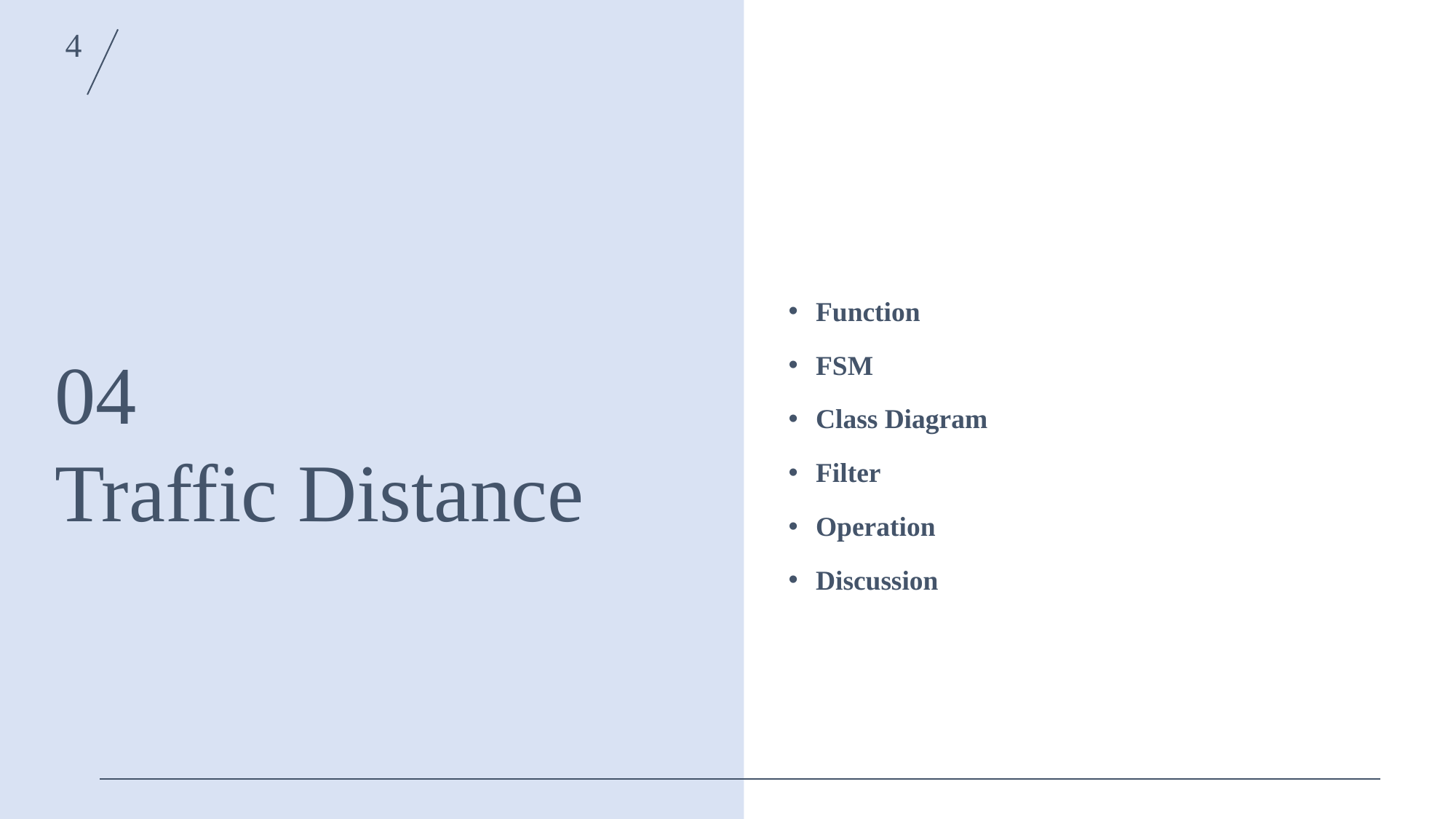

4

04
Traffic Distance
Function
FSM
Class Diagram
Filter
Operation
Discussion